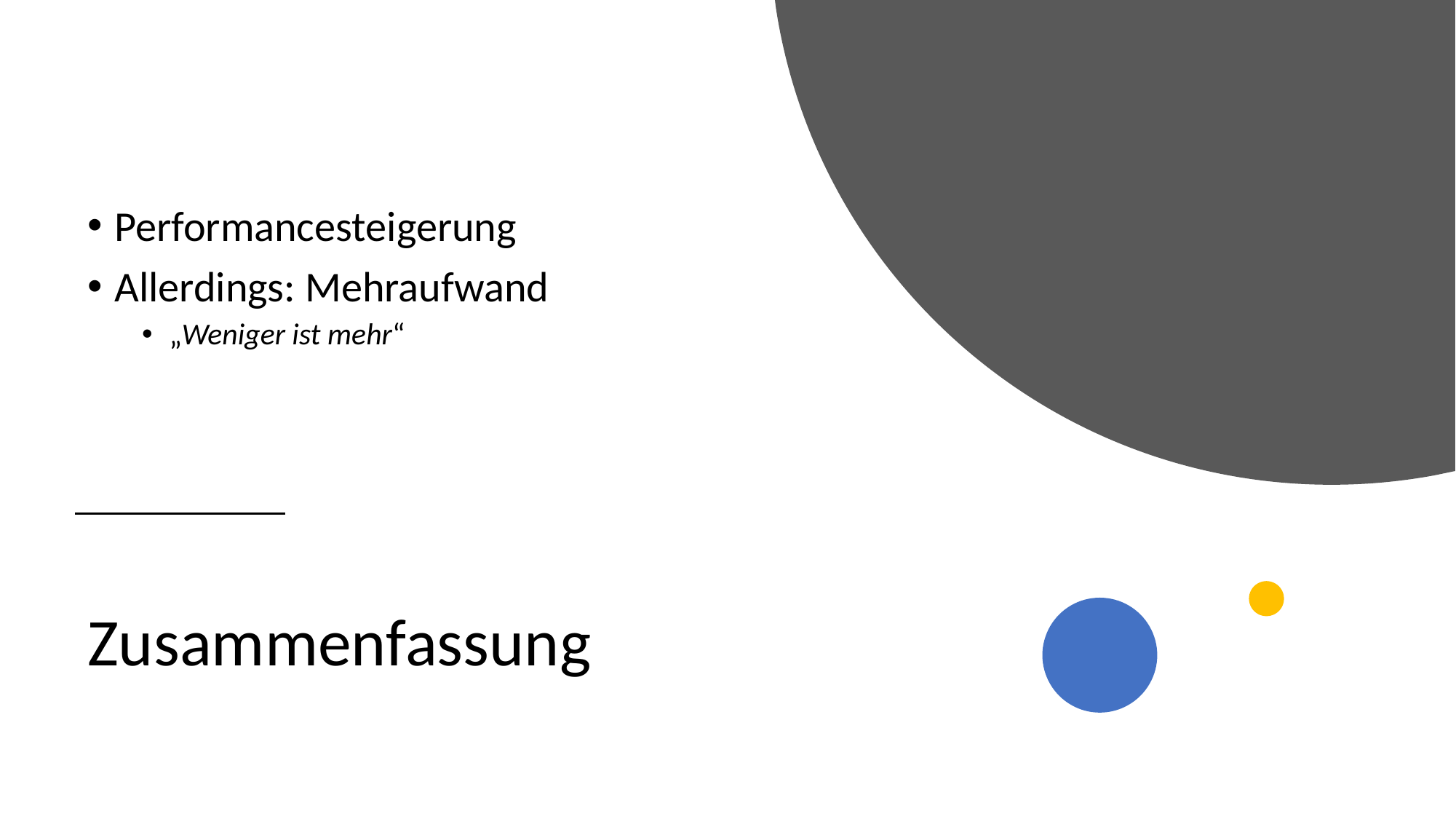

Performancesteigerung
Allerdings: Mehraufwand
„Weniger ist mehr“
# Zusammenfassung